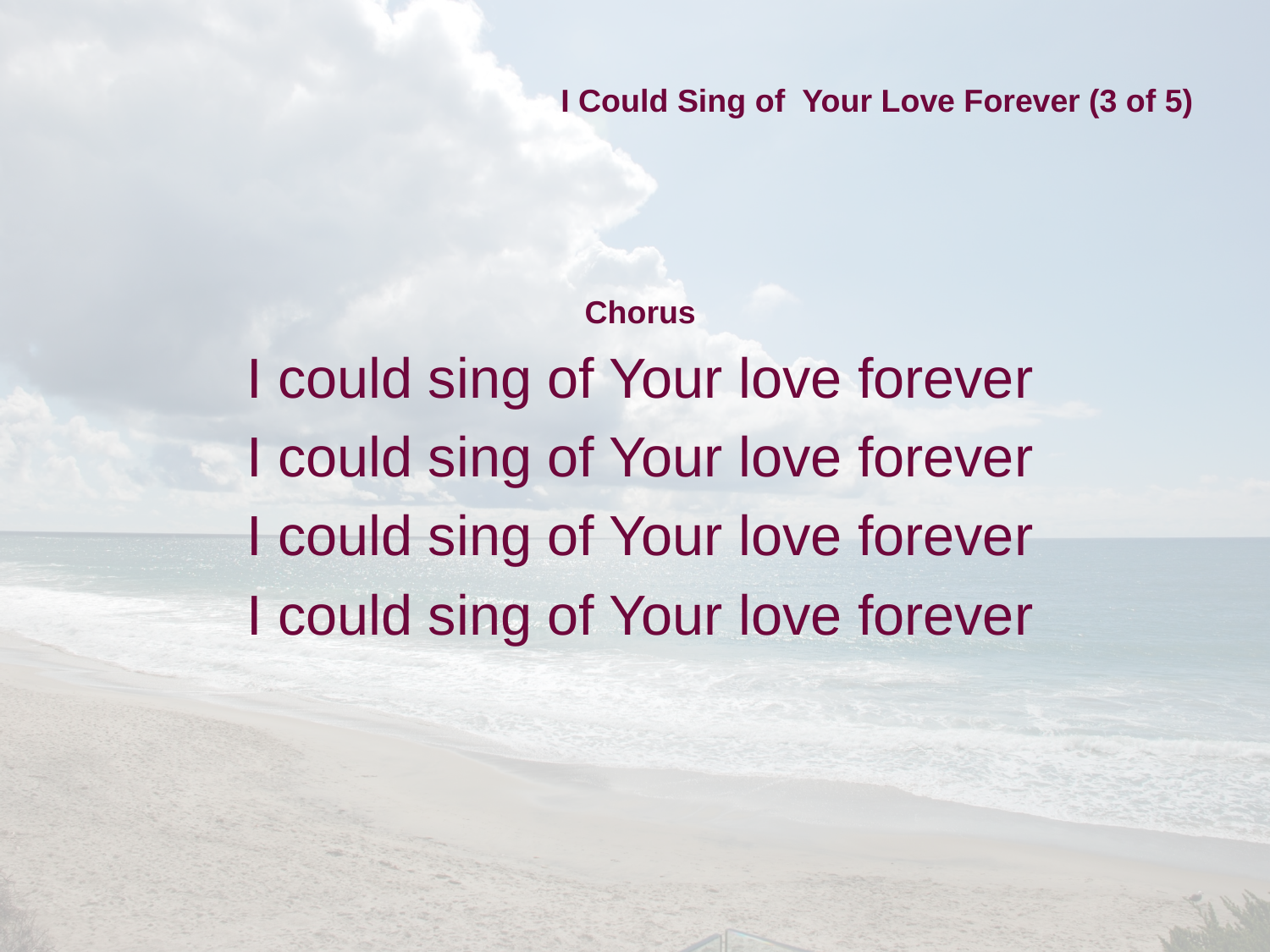

# I Could Sing of  Your Love Forever (3 of 5)
Chorus
I could sing of Your love forever
I could sing of Your love forever
I could sing of Your love forever
I could sing of Your love forever